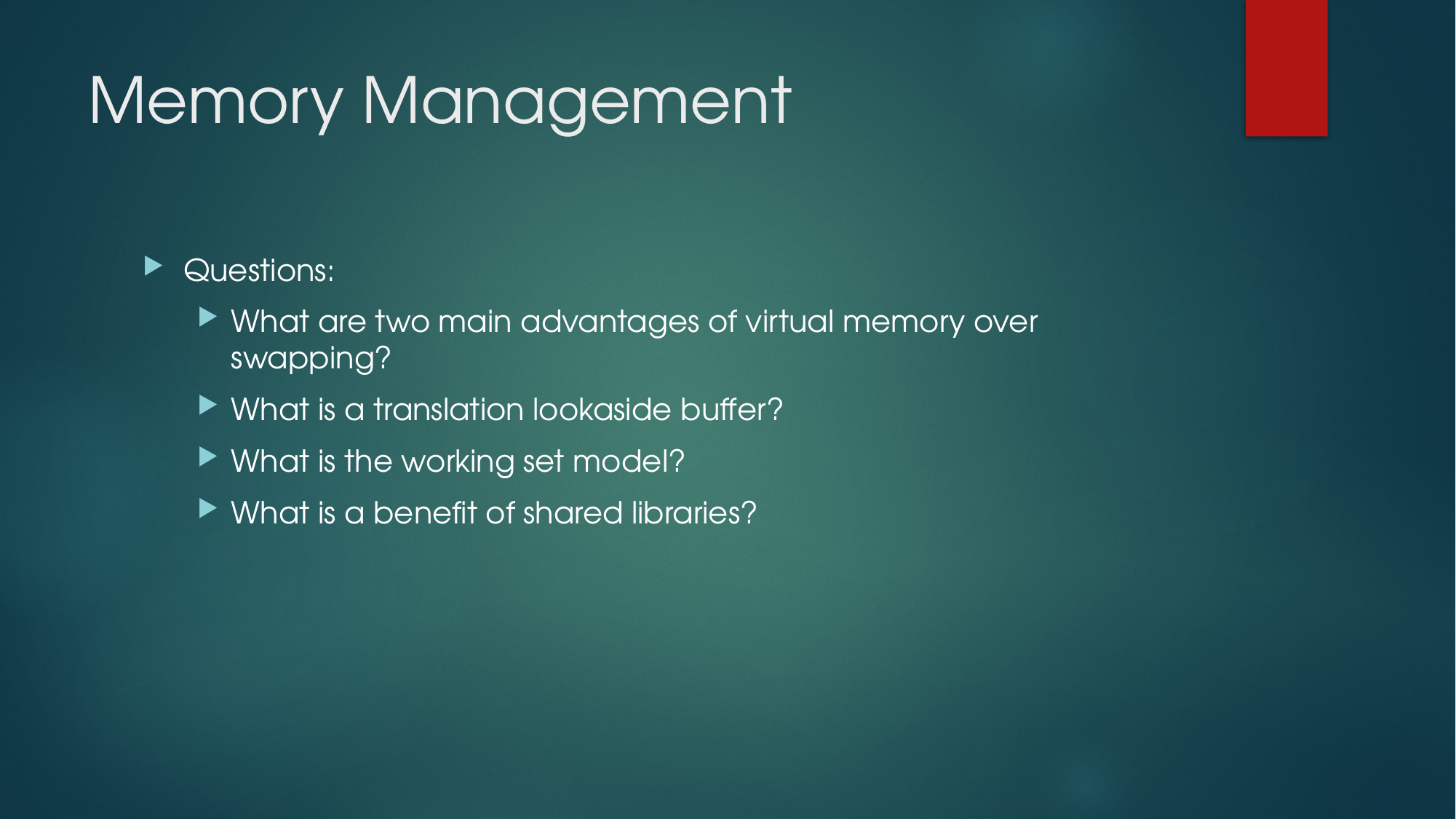

# Memory Management
Questions:
What are two main advantages of virtual memory over swapping?
What is a translation lookaside buffer?
What is the working set model?
What is a benefit of shared libraries?